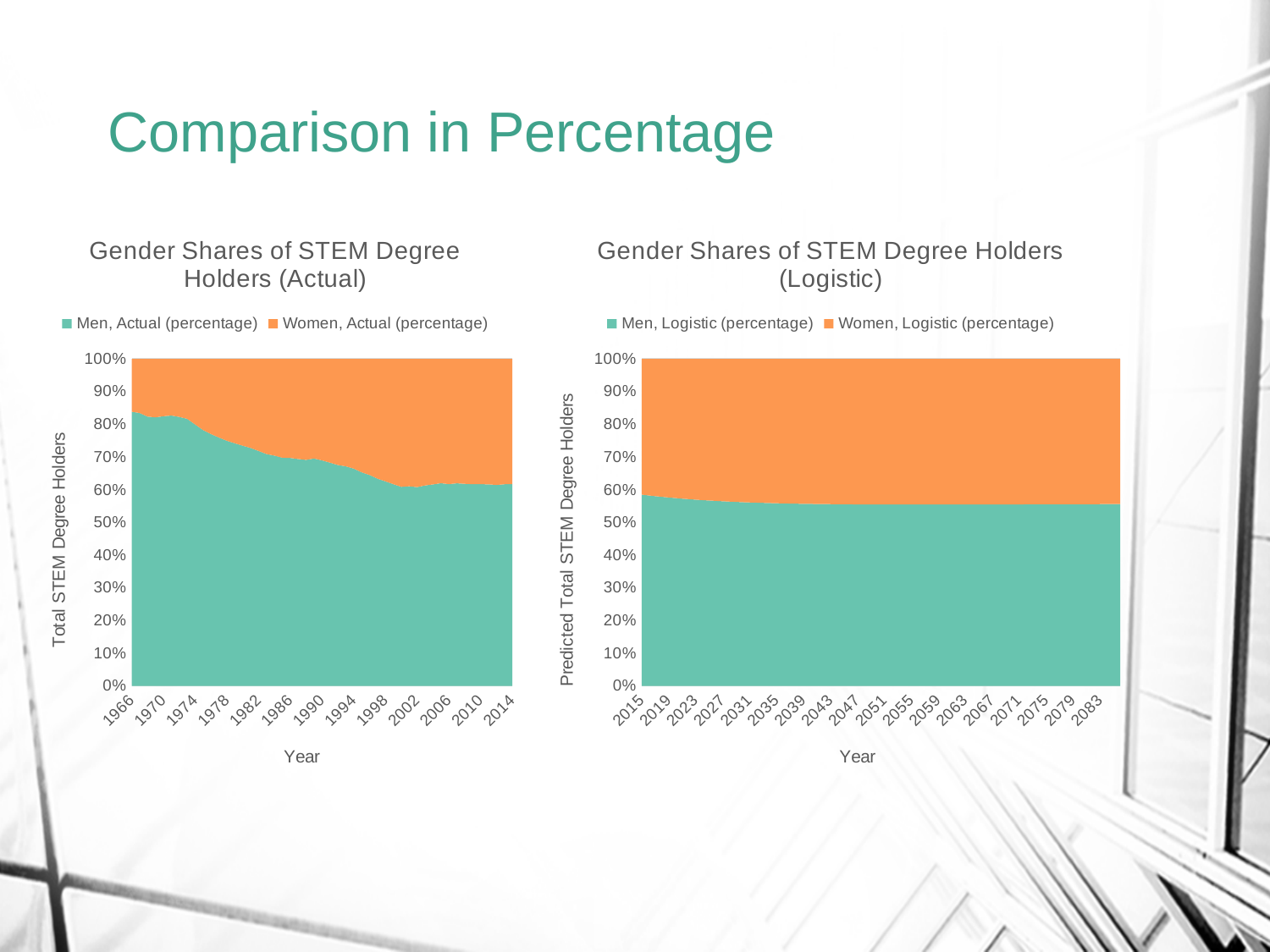

# Comparison in Percentage

### Chart: Gender Shares of STEM Degree Holders (Actual)

| Category | Men, Actual (percentage) | Women, Actual (percentage) |
|---|---|---|
| 1966 | 0.838361671343814 | 0.16163832865618596 |
| 1967 | 0.8345540236483671 | 0.16544597635163288 |
| 1968 | 0.8235690350525661 | 0.17643096494743393 |
| 1969 | 0.8213488904968644 | 0.17865110950313556 |
| 1970 | 0.8246549874865927 | 0.17534501251340723 |
| 1971 | 0.8268212773263134 | 0.1731787226736866 |
| 1972 | 0.8226792662590328 | 0.1773207337409672 |
| 1973 | 0.8166614368786845 | 0.1833385631213155 |
| 1974 | 0.7994509803921569 | 0.20054901960784313 |
| 1975 | 0.7824384341258444 | 0.21756156587415562 |
| 1976 | 0.7700643057217627 | 0.22993569427823732 |
| 1977 | 0.7595530222522784 | 0.24044697774772164 |
| 1978 | 0.7496568194212001 | 0.2503431805787999 |
| 1979 | 0.7420232681314266 | 0.2579767318685734 |
| 1980 | 0.7346728734258827 | 0.26532712657411733 |
| 1981 | 0.7277090449809112 | 0.2722909550190889 |
| 1982 | 0.7184252003218375 | 0.28157479967816246 |
| 1983 | 0.7092314207071777 | 0.29076857929282235 |
| 1984 | 0.7042723227349323 | 0.29572767726506766 |
| 1985 | 0.6978961590426558 | 0.30210384095734416 |
| 1986 | 0.697147420939441 | 0.30285257906055896 |
| 1987 | 0.6938238698137691 | 0.30617613018623085 |
| 1988 | 0.6912873792156757 | 0.30871262078432427 |
| 1989 | 0.6954067376933737 | 0.30459326230662637 |
| 1990 | 0.6897764632407528 | 0.31022353675924724 |
| 1991 | 0.6828668616100735 | 0.31713313838992657 |
| 1992 | 0.675549829866146 | 0.324450170133854 |
| 1993 | 0.6716244079130678 | 0.3283755920869323 |
| 1994 | 0.6645912639525131 | 0.33540873604748694 |
| 1995 | 0.6532027214835404 | 0.3467972785164596 |
| 1996 | 0.645146867480169 | 0.354853132519831 |
| 1997 | 0.6338444385243072 | 0.3661555614756929 |
| 1998 | 0.6256531372501278 | 0.37434686274987217 |
| 1999 | 0.61710325056998 | 0.3828967494300199 |
| 2000 | 0.6087603172265015 | 0.3912396827734986 |
| 2001 | 0.6105260176456426 | 0.3894739823543574 |
| 2002 | 0.6079834228982604 | 0.3920165771017397 |
| 2003 | 0.6129899896090345 | 0.38701001039096544 |
| 2004 | 0.6163281063139652 | 0.38367189368603477 |
| 2005 | 0.6199814700432366 | 0.38001852995676344 |
| 2006 | 0.6171854677880864 | 0.38281453221191364 |
| 2007 | 0.61969175911576 | 0.38030824088424 |
| 2008 | 0.6181148968320345 | 0.3818851031679656 |
| 2009 | 0.6168568871428911 | 0.3831431128571089 |
| 2010 | 0.6170163707632004 | 0.3829836292367996 |
| 2011 | 0.6164652051201642 | 0.38353479487983577 |
| 2012 | 0.6146489440533531 | 0.3853510559466469 |
| 2013 | 0.61668599069953 | 0.38331400930047 |
| 2014 | 0.6173853121852675 | 0.38261468781473257 |

### Chart: Gender Shares of STEM Degree Holders (Logistic)

| Category | Men, Logistic (percentage) | Women, Logistic (percentage) |
|---|---|---|
| 2015 | 0.5850562840922489 | 0.41494371590775114 |
| 2016 | 0.5826737026019836 | 0.4173262973980164 |
| 2017 | 0.5804338333158863 | 0.41956616668411373 |
| 2018 | 0.5783316206608751 | 0.42166837933912493 |
| 2019 | 0.5763618522716674 | 0.42363814772833264 |
| 2020 | 0.5745192049512242 | 0.4254807950487758 |
| 2021 | 0.5727982870968257 | 0.4272017129031743 |
| 2022 | 0.5711936774600547 | 0.42880632253994533 |
| 2023 | 0.5696999601867136 | 0.43030003981328635 |
| 2024 | 0.5683117561502126 | 0.43168824384978743 |
| 2025 | 0.5670237506491093 | 0.43297624935089074 |
| 2026 | 0.565830717586651 | 0.43416928241334896 |
| 2027 | 0.5647275402877384 | 0.4352724597122616 |
| 2028 | 0.5637092291375482 | 0.4362907708624518 |
| 2029 | 0.5627709362468253 | 0.4372290637531747 |
| 2030 | 0.561907967362585 | 0.43809203263741503 |
| 2031 | 0.5611157912504946 | 0.4388842087495054 |
| 2032 | 0.5603900467775136 | 0.4396099532224864 |
| 2033 | 0.5597265479213097 | 0.4402734520786903 |
| 2034 | 0.5591212869273525 | 0.4408787130726475 |
| 2035 | 0.5585704358262049 | 0.4414295641737951 |
| 2036 | 0.558070346513015 | 0.441929653486985 |
| 2037 | 0.5576175495792032 | 0.4423824504207968 |
| 2038 | 0.5572087520732915 | 0.44279124792670854 |
| 2039 | 0.5568408343542495 | 0.44315916564575053 |
| 2040 | 0.5565108461869029 | 0.44348915381309706 |
| 2041 | 0.5562160022152532 | 0.44378399778474675 |
| 2042 | 0.5559536769361432 | 0.44404632306385683 |
| 2043 | 0.5557213992828091 | 0.44427860071719094 |
| 2044 | 0.555516846915599 | 0.444483153084401 |
| 2045 | 0.5553378403055774 | 0.4446621596944226 |
| 2046 | 0.5551823366859984 | 0.44481766331400163 |
| 2047 | 0.5550484239366702 | 0.4449515760633298 |
| 2048 | 0.554934314457131 | 0.44506568554286896 |
| 2049 | 0.5548383390762509 | 0.4451616609237491 |
| 2050 | 0.5547589410383709 | 0.44524105896162913 |
| 2051 | 0.5546946700993608 | 0.4453053299006392 |
| 2052 | 0.5546441767599447 | 0.4453558232400553 |
| 2053 | 0.554606206658323 | 0.44539379334167695 |
| 2054 | 0.5545795951394005 | 0.44542040486059953 |
| 2055 | 0.554563262013813 | 0.445436737986187 |
| 2056 | 0.5545562065163533 | 0.4454437934836467 |
| 2057 | 0.5545575024702883 | 0.44544249752971166 |
| 2058 | 0.5545662936613983 | 0.4454337063386017 |
| 2059 | 0.554581789423291 | 0.44541821057670905 |
| 2060 | 0.5546032604336283 | 0.4453967395663717 |
| 2061 | 0.5546300347192946 | 0.4453699652807054 |
| 2062 | 0.5546614938672112 | 0.4453385061327888 |
| 2063 | 0.5546970694364112 | 0.44530293056358883 |
| 2064 | 0.5547362395661324 | 0.4452637604338676 |
| 2065 | 0.5547785257739863 | 0.44522147422601366 |
| 2066 | 0.5548234899377604 | 0.44517651006223957 |
| 2067 | 0.5548707314540091 | 0.4451292685459909 |
| 2068 | 0.5549198845663491 | 0.4450801154336509 |
| 2069 | 0.5549706158561946 | 0.44502938414380544 |
| 2070 | 0.5550226218886128 | 0.44497737811138716 |
| 2071 | 0.5550756270059649 | 0.4449243729940351 |
| 2072 | 0.5551293812620651 | 0.4448706187379349 |
| 2073 | 0.5551836584896943 | 0.4448163415103057 |
| 2074 | 0.555238254494456 | 0.44476174550554404 |
| 2075 | 0.5552929853681392 | 0.4447070146318608 |
| 2076 | 0.5553476859149585 | 0.44465231408504147 |
| 2077 | 0.5554022081842692 | 0.4445977918157308 |
| 2078 | 0.5554564201035848 | 0.44454357989641524 |
| 2079 | 0.5555102042059811 | 0.4444897957940189 |
| 2080 | 0.5555634564462162 | 0.4444365435537838 |
| 2081 | 0.5556160851001527 | 0.4443839148998473 |
| 2082 | 0.5556680097423276 | 0.44433199025767245 |
| 2083 | 0.5557191602967617 | 0.4442808397032383 |
| 2084 | 0.5557694761563582 | 0.4442305238436418 |
| 2085 | 0.5558189053664745 | 0.4441810946335255 |
| 2086 | 0.5558674038684973 | 0.4441325961315027 |